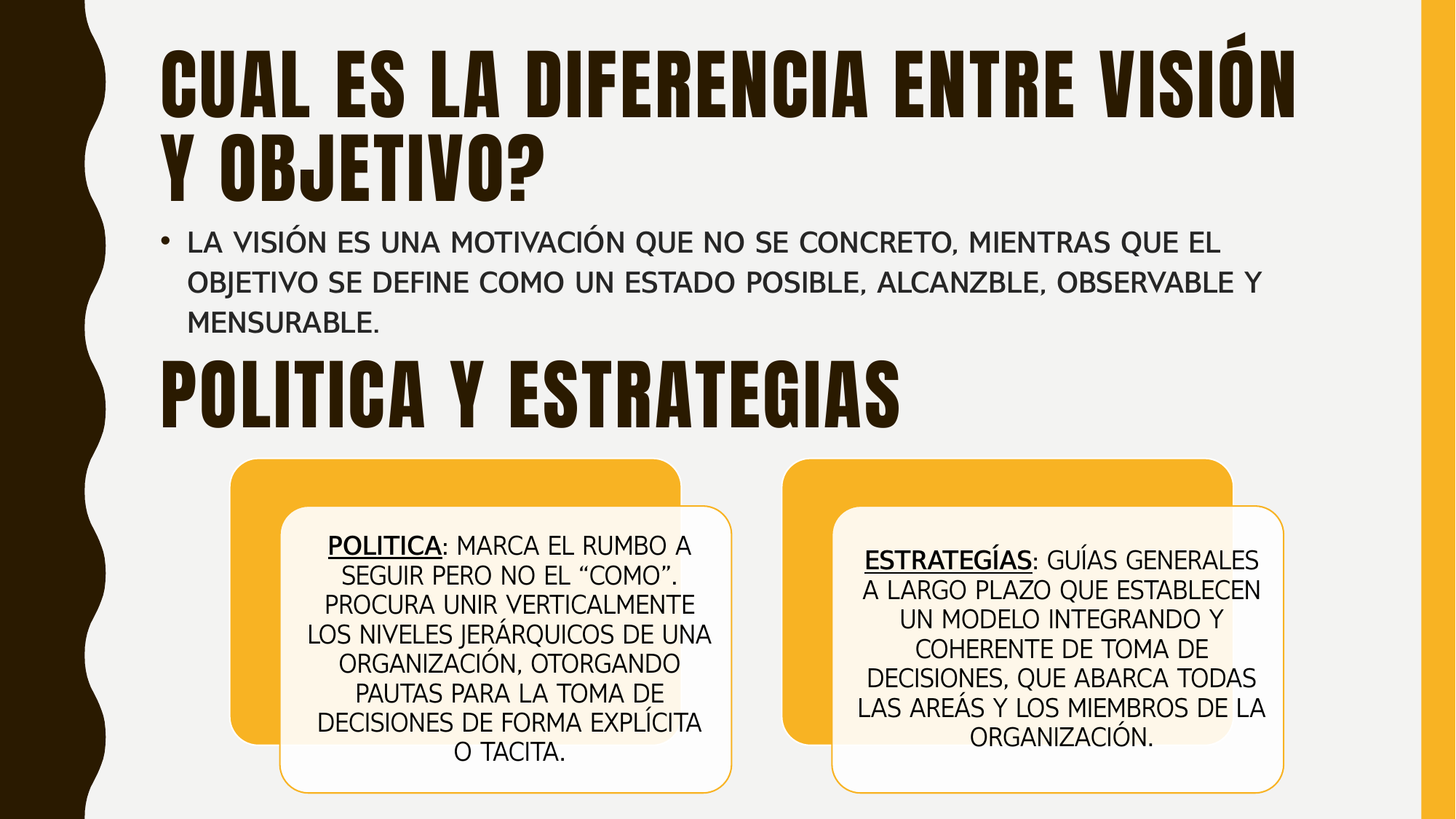

# CUAL ES LA DIFERENCIA ENTRE VISIÓN Y OBJETIVO?
LA VISIÓN ES UNA MOTIVACIÓN QUE NO SE CONCRETO, MIENTRAS QUE EL OBJETIVO SE DEFINE COMO UN ESTADO POSIBLE, ALCANZBLE, OBSERVABLE Y MENSURABLE.
POLITICA Y ESTRATEGIAS
POLITICA: MARCA EL RUMBO A SEGUIR PERO NO EL “COMO”. PROCURA UNIR VERTICALMENTE LOS NIVELES JERÁRQUICOS DE UNA ORGANIZACIÓN, OTORGANDO PAUTAS PARA LA TOMA DE DECISIONES DE FORMA EXPLÍCITA O TACITA.
ESTRATEGÍAS: GUÍAS GENERALES A LARGO PLAZO QUE ESTABLECEN UN MODELO INTEGRANDO Y COHERENTE DE TOMA DE DECISIONES, QUE ABARCA TODAS LAS AREÁS Y LOS MIEMBROS DE LA ORGANIZACIÓN.